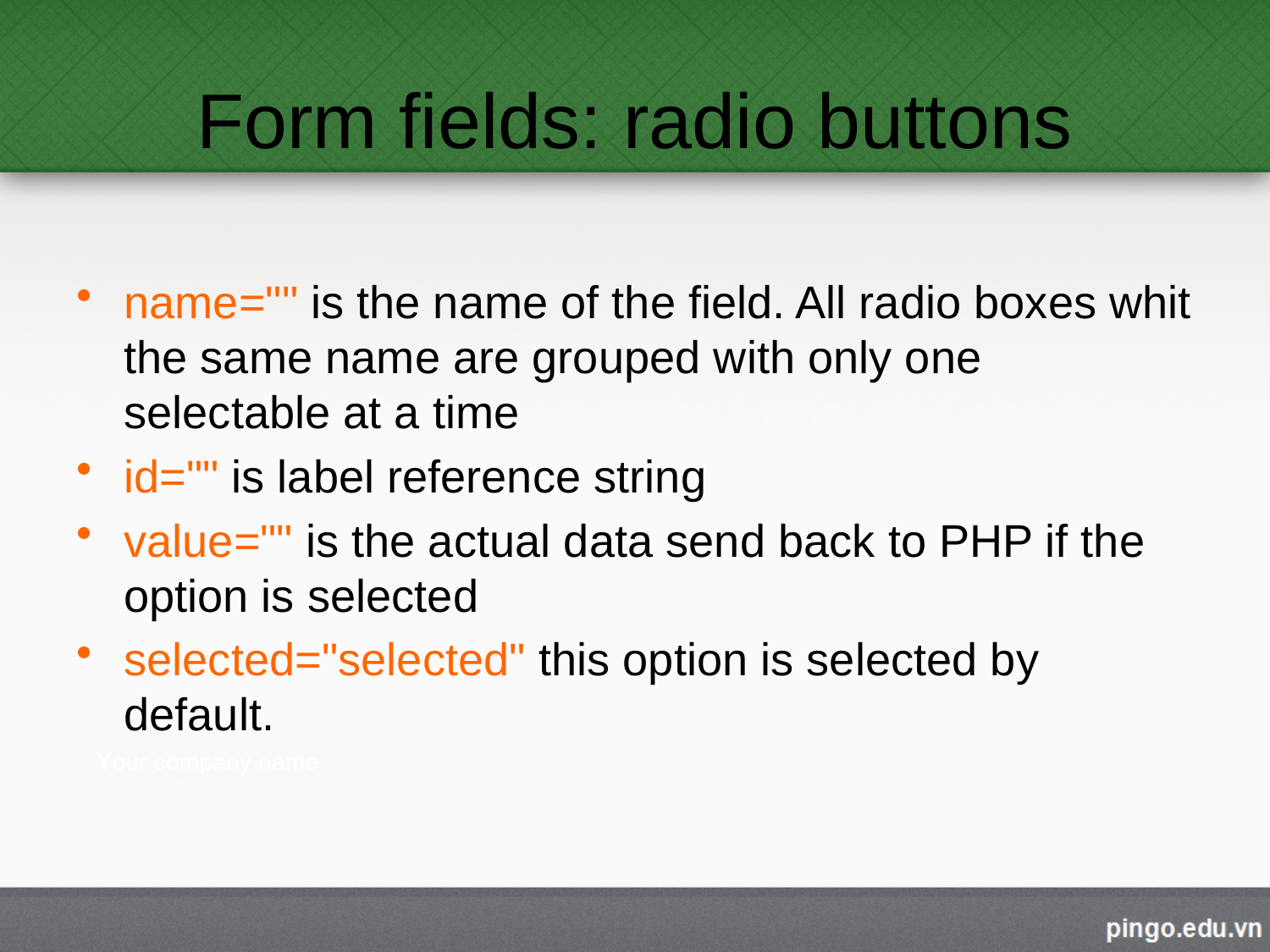

# Form fields: radio buttons
name="" is the name of the field. All radio boxes whit the same name are grouped with only one selectable at a time
id="" is label reference string
value="" is the actual data send back to PHP if the option is selected
selected="selected" this option is selected by default.